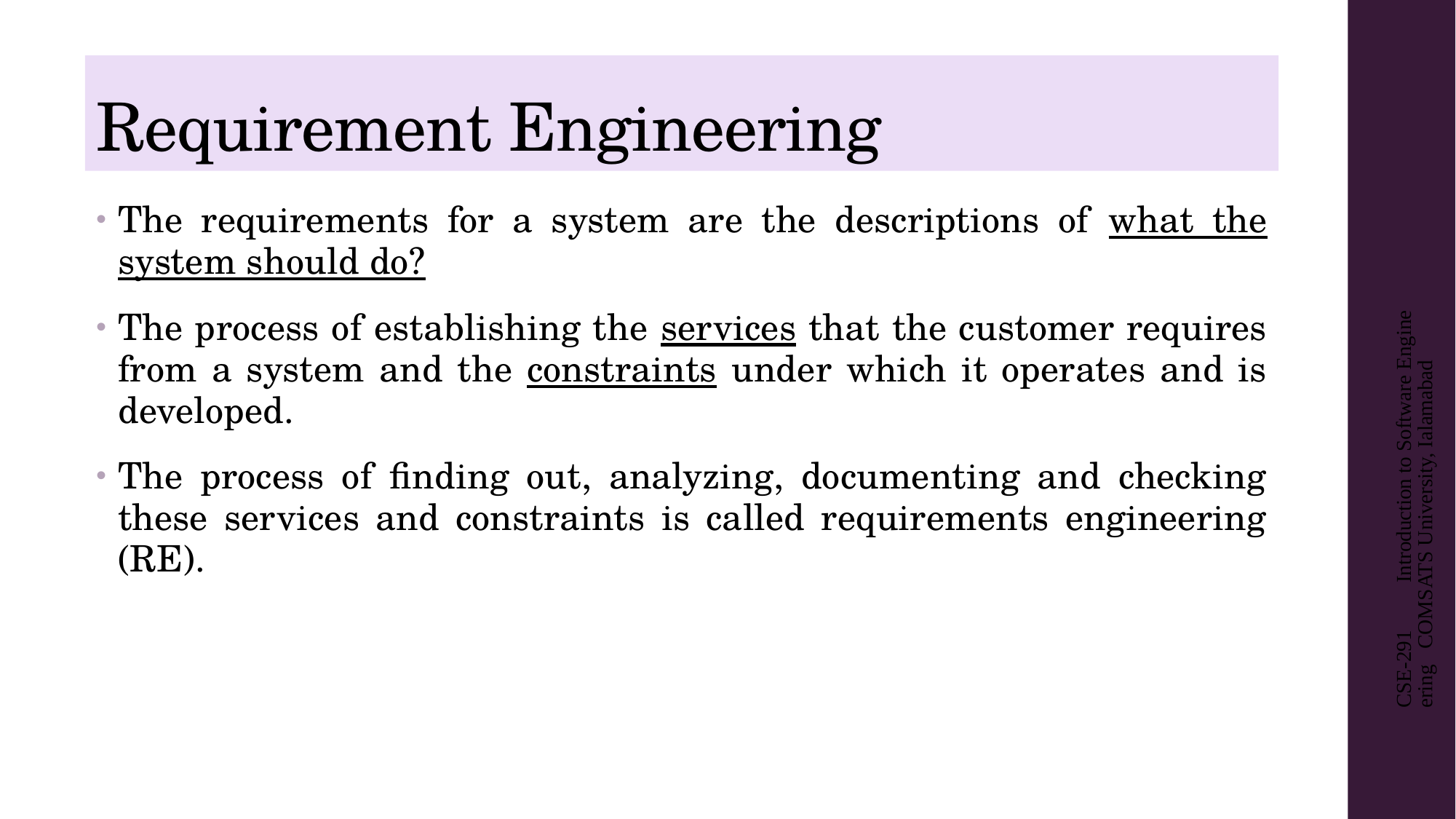

# Requirement Engineering
The requirements for a system are the descriptions of what the system should do?
The process of establishing the services that the customer requires from a system and the constraints under which it operates and is developed.
The process of finding out, analyzing, documenting and checking these services and constraints is called requirements engineering (RE).

CSE-291         Introduction to Software Engineering   COMSATS University, Ialamabad